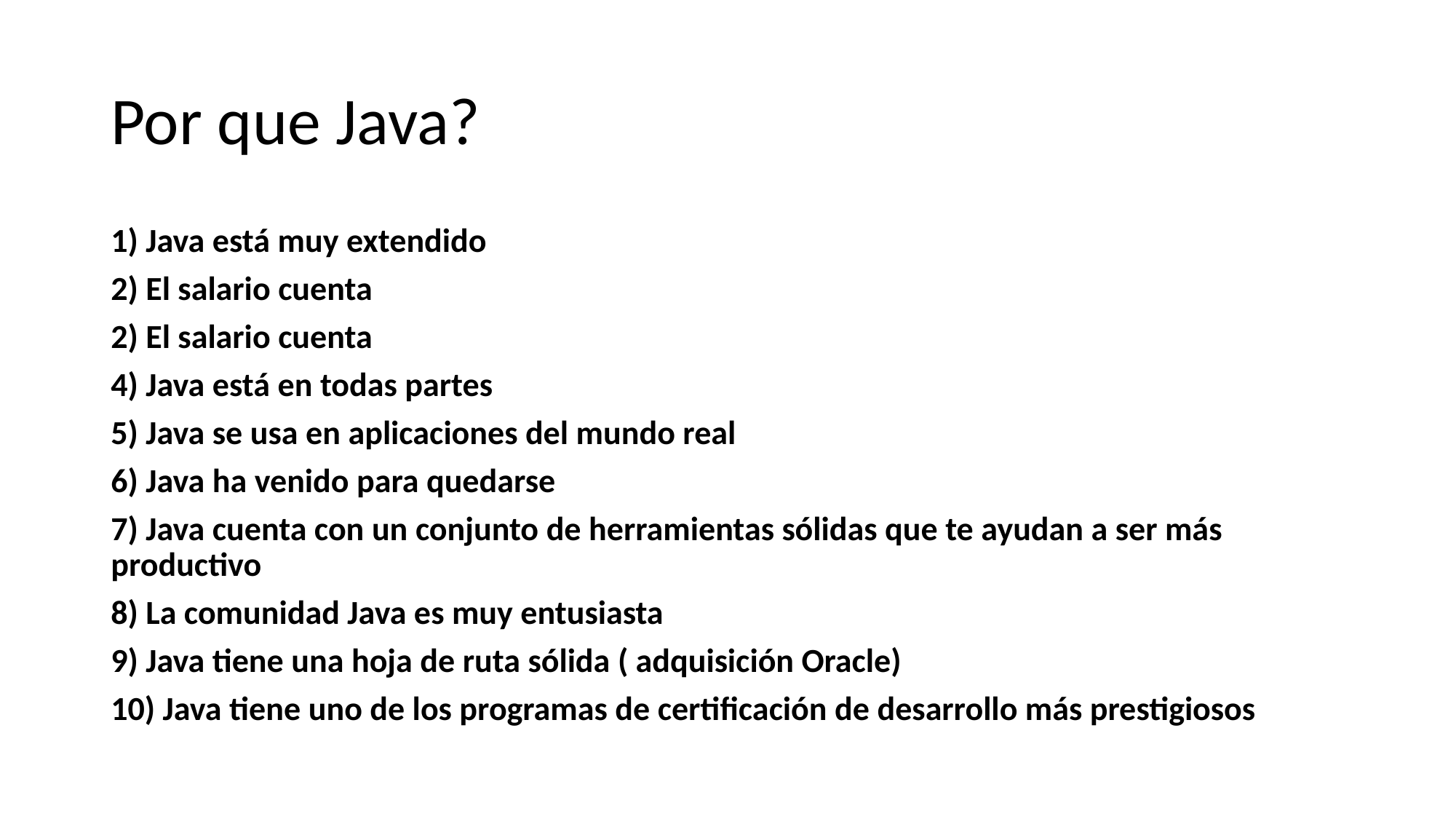

# Por que Java?
1) Java está muy extendido
2) El salario cuenta
2) El salario cuenta
4) Java está en todas partes
5) Java se usa en aplicaciones del mundo real
6) Java ha venido para quedarse
7) Java cuenta con un conjunto de herramientas sólidas que te ayudan a ser más productivo
8) La comunidad Java es muy entusiasta
9) Java tiene una hoja de ruta sólida ( adquisición Oracle)
10) Java tiene uno de los programas de certificación de desarrollo más prestigiosos